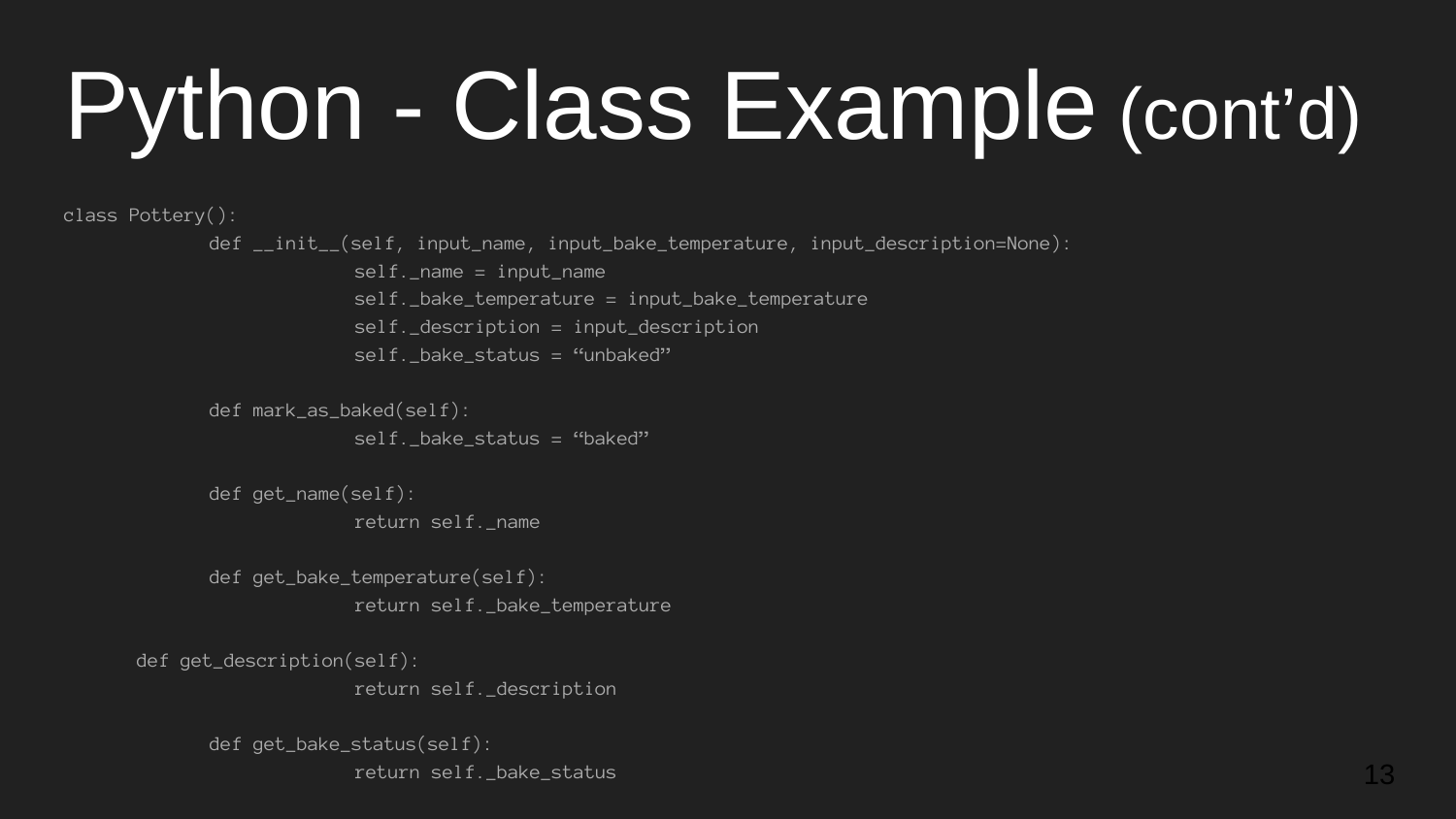

# Python - Class Example (cont’d)
class Pottery():
	def __init__(self, input_name, input_bake_temperature, input_description=None):
		self._name = input_name
		self._bake_temperature = input_bake_temperature
		self._description = input_description
		self._bake_status = “unbaked”

	def mark_as_baked(self):
		self._bake_status = “baked”

	def get_name(self):
		return self._name

	def get_bake_temperature(self):
		return self._bake_temperature

def get_description(self):
		return self._description

	def get_bake_status(self):
		return self._bake_status
13